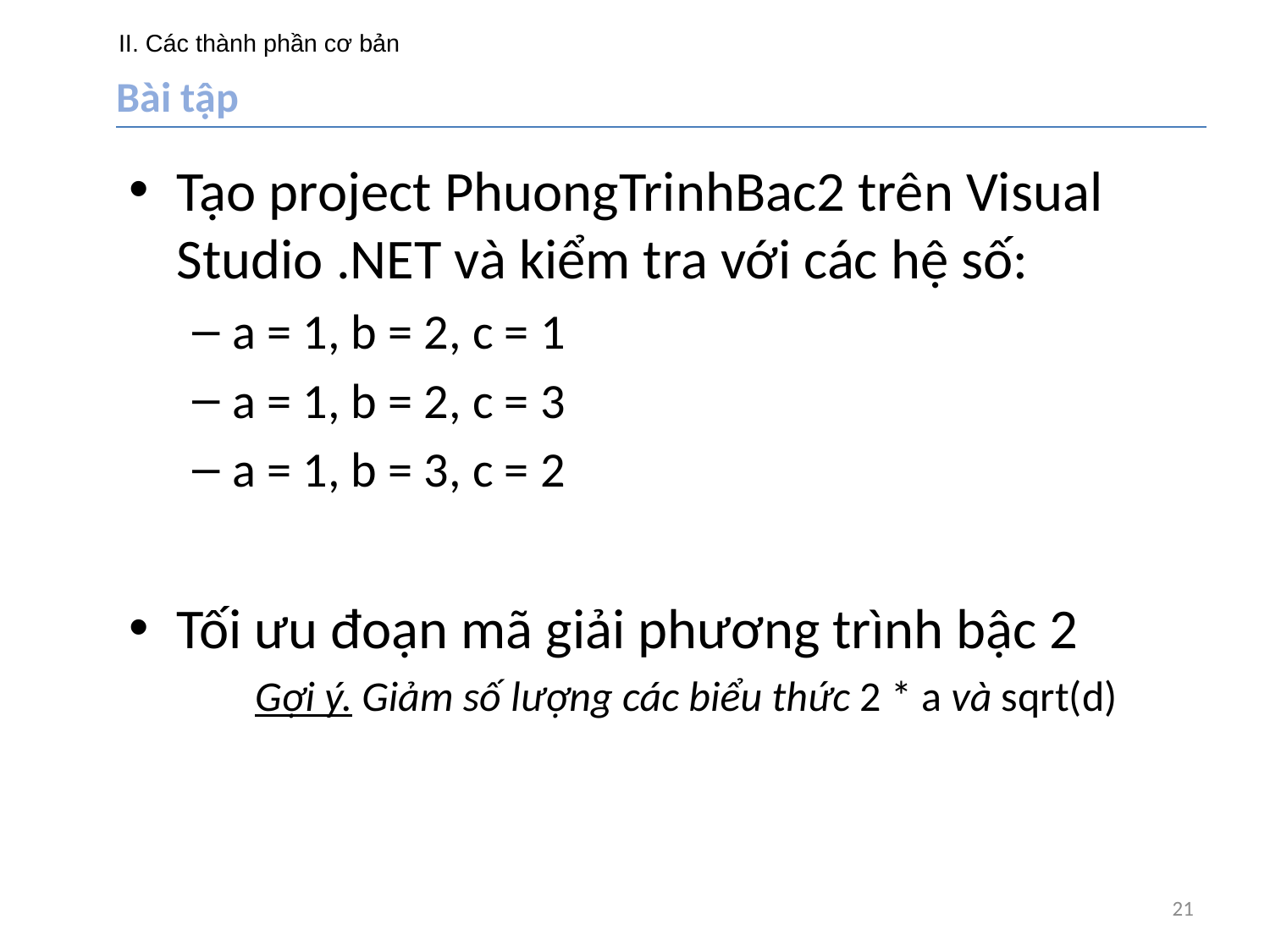

# II. Các thành phần cơ bản
Bài tập
Tạo project PhuongTrinhBac2 trên Visual Studio .NET và kiểm tra với các hệ số:
a = 1, b = 2, c = 1
a = 1, b = 2, c = 3
a = 1, b = 3, c = 2

Tối ưu đoạn mã giải phương trình bậc 2
Gợi ý. Giảm số lượng các biểu thức 2 * a và sqrt(d)
21